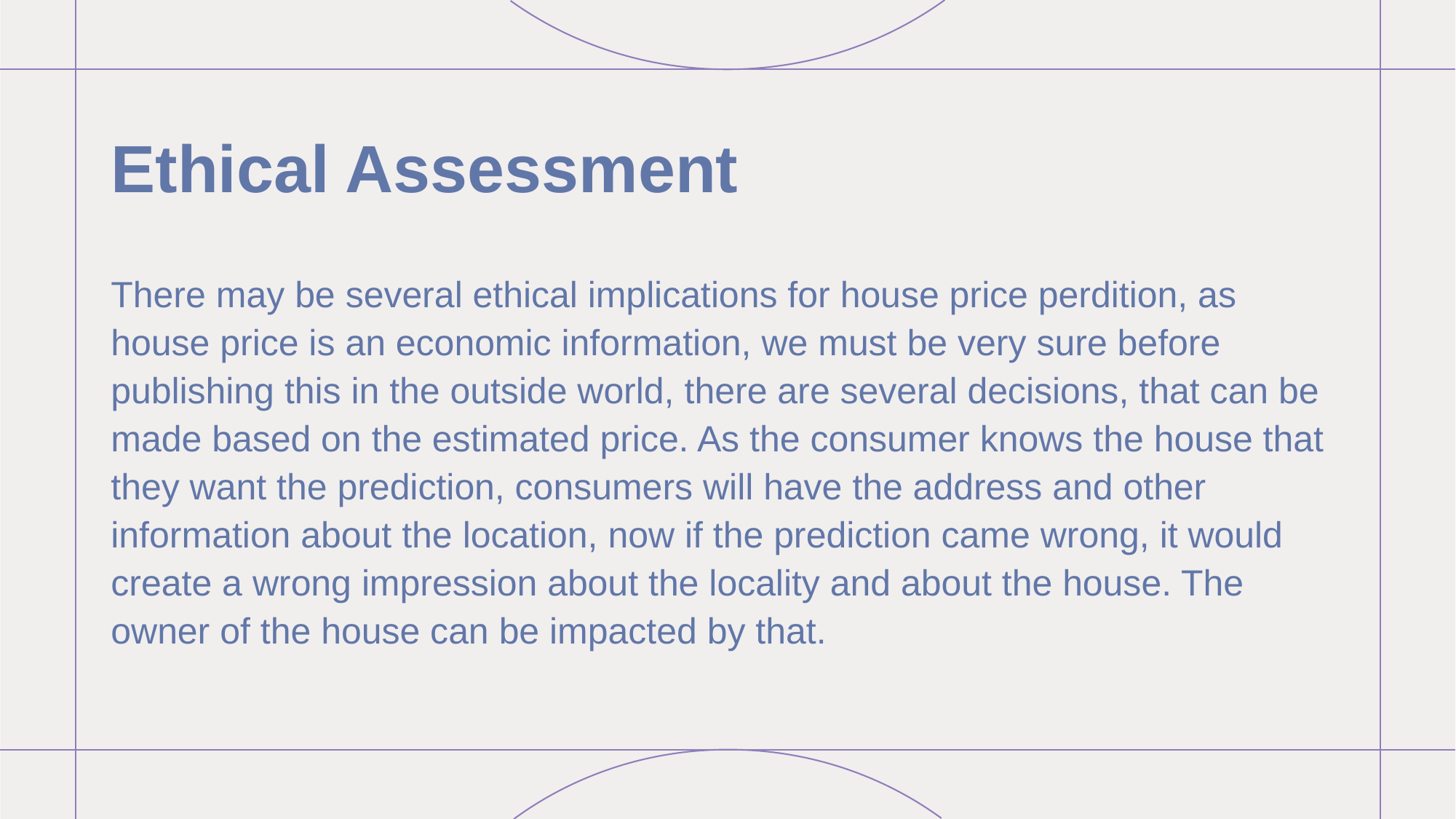

# Ethical Assessment
There may be several ethical implications for house price perdition, as house price is an economic information, we must be very sure before publishing this in the outside world, there are several decisions, that can be made based on the estimated price. As the consumer knows the house that they want the prediction, consumers will have the address and other information about the location, now if the prediction came wrong, it would create a wrong impression about the locality and about the house. The owner of the house can be impacted by that.